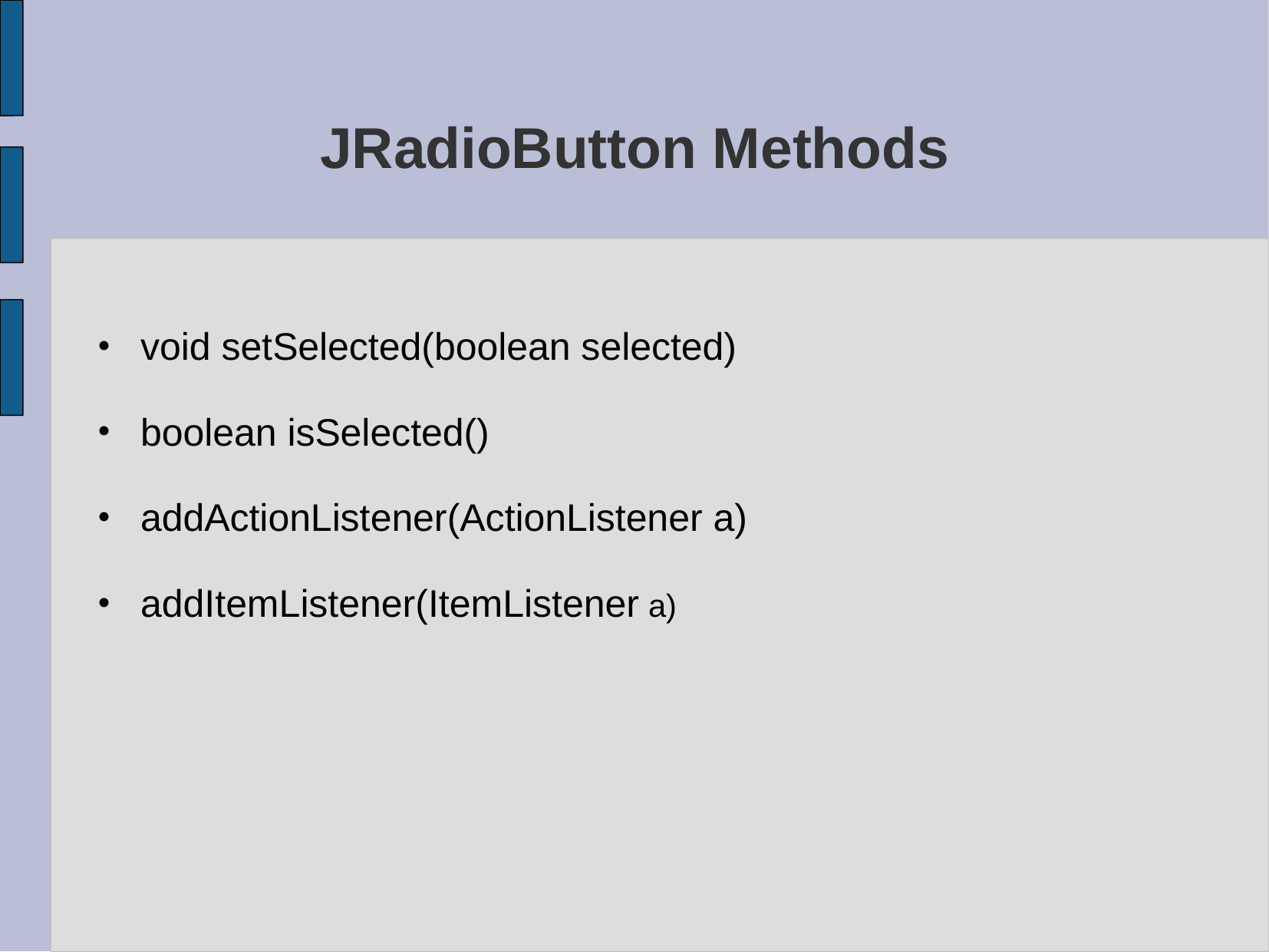

# JRadioButton Methods

void setSelected(boolean selected)
boolean isSelected()
addActionListener(ActionListener a)
addItemListener(ItemListener a)